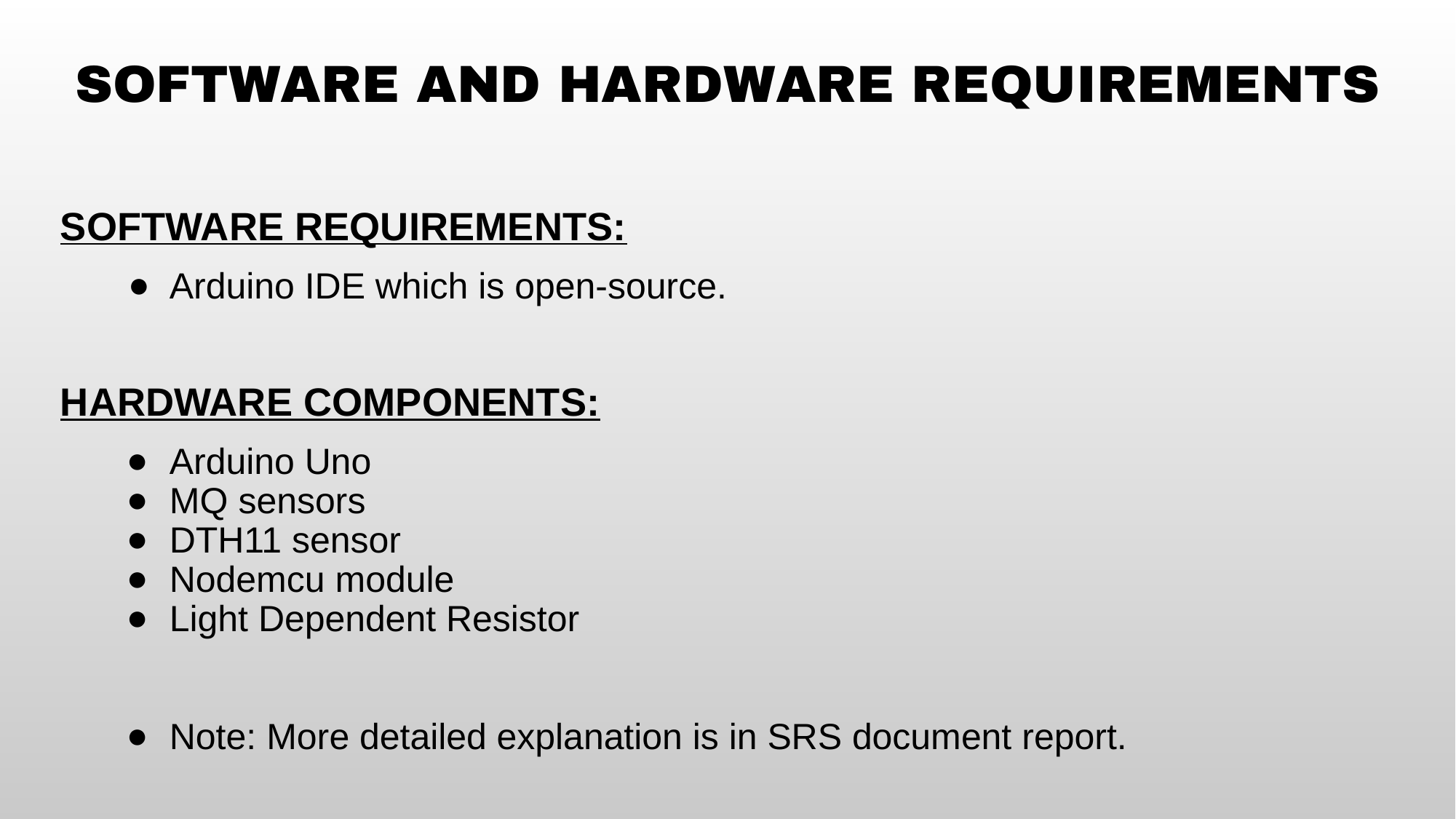

SOFTWARE AND HARDWARE REQUIREMENTS
SOFTWARE REQUIREMENTS:
Arduino IDE which is open-source.

HARDWARE COMPONENTS:
Arduino Uno
MQ sensors
DTH11 sensor
Nodemcu module
Light Dependent Resistor

Note: More detailed explanation is in SRS document report.